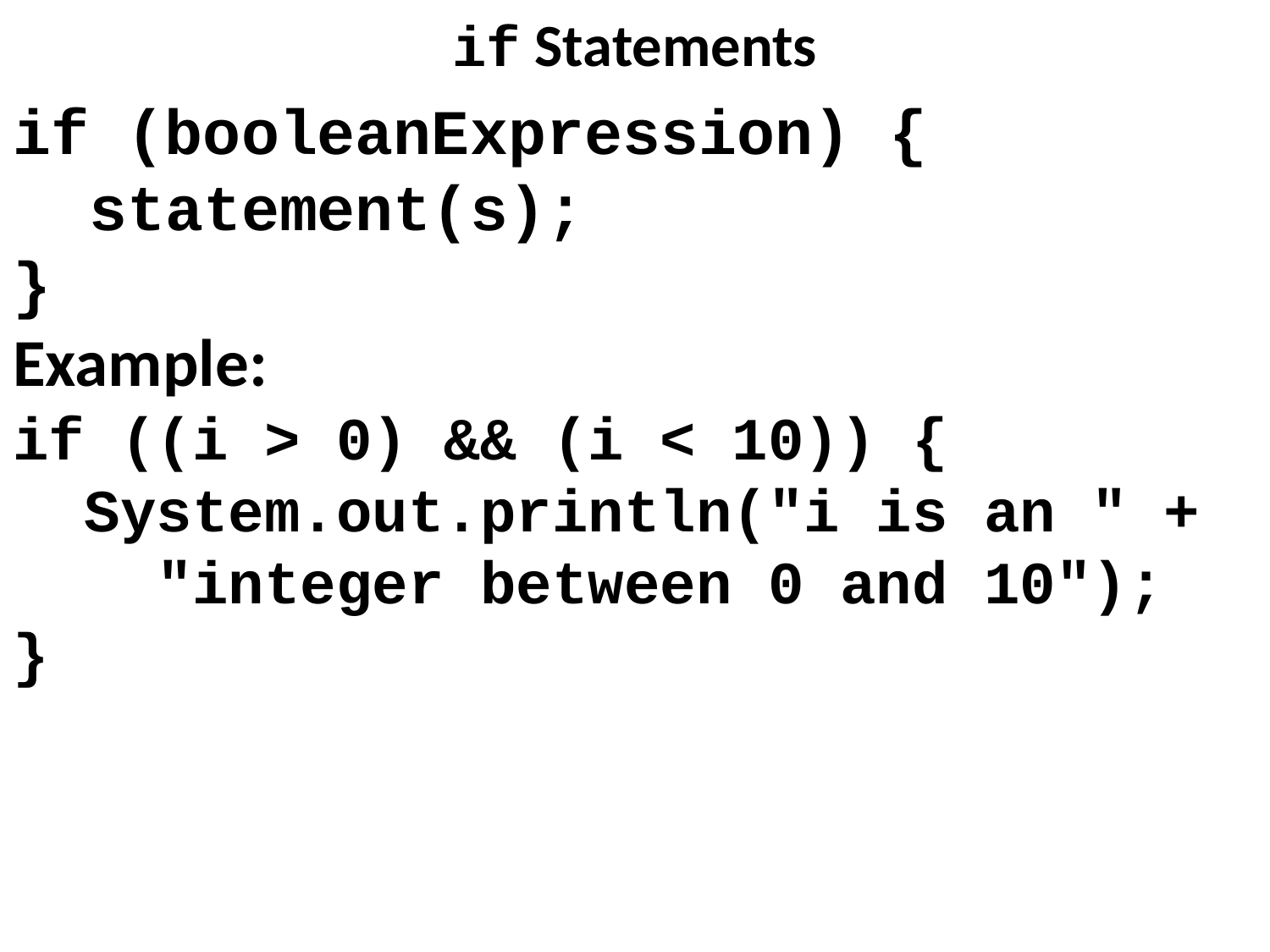

# if Statements
if (booleanExpression) {
  statement(s);
}
Example:
if ((i > 0) && (i < 10)) {
  System.out.println("i is an " +
    "integer between 0 and 10");
}